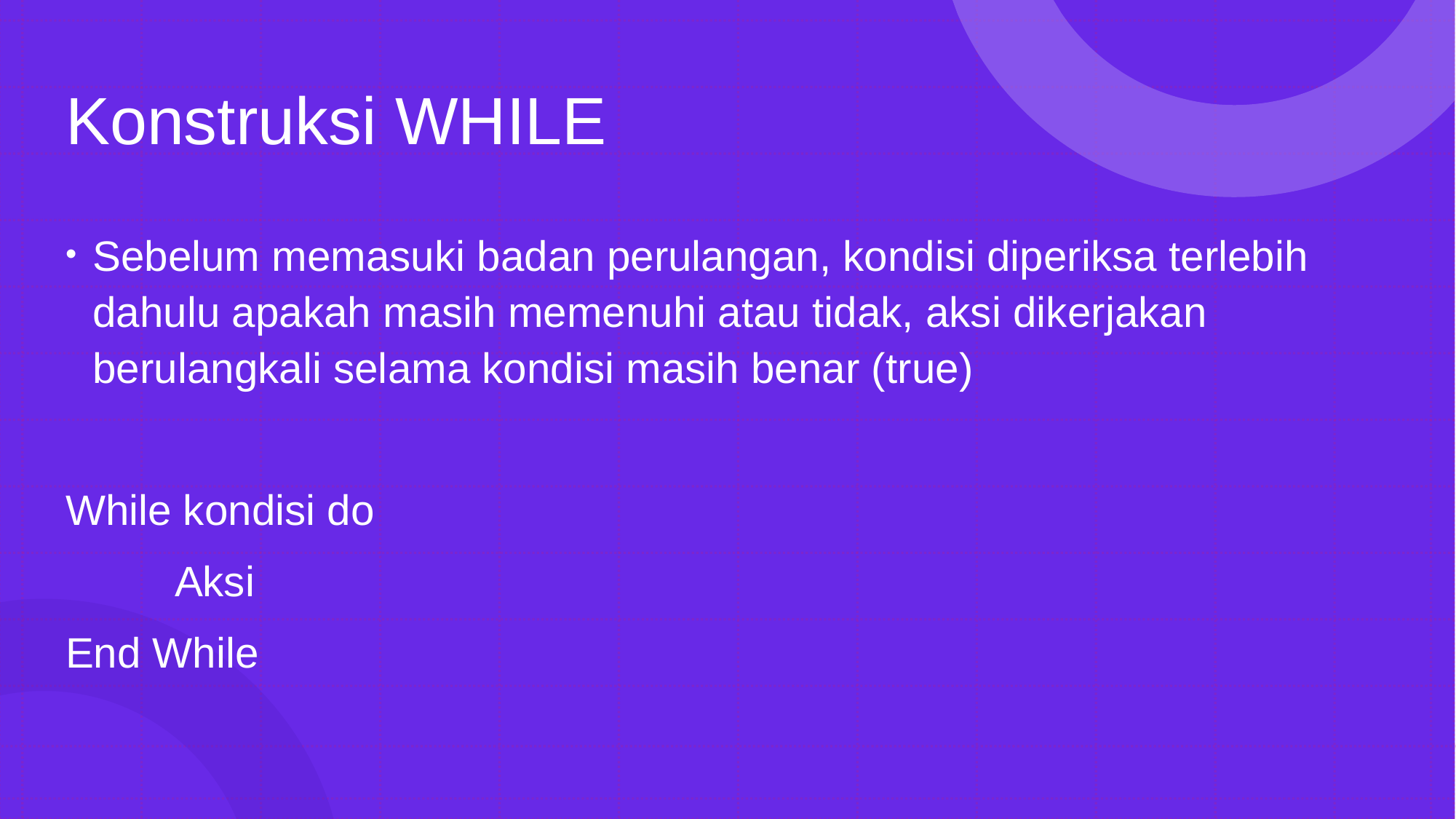

# Konstruksi WHILE
Sebelum memasuki badan perulangan, kondisi diperiksa terlebih dahulu apakah masih memenuhi atau tidak, aksi dikerjakan berulangkali selama kondisi masih benar (true)

While kondisi do
	Aksi
End While